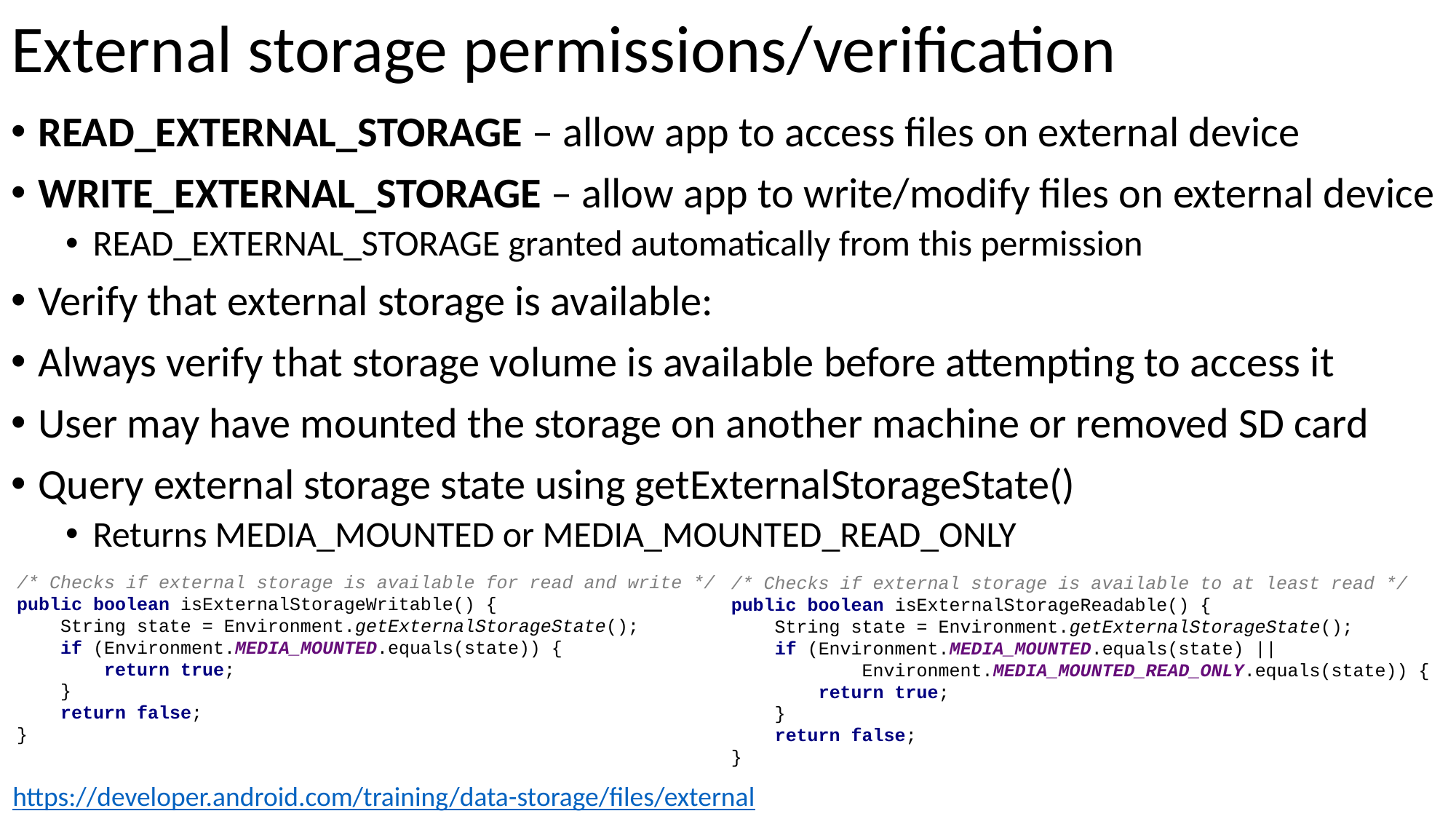

# External storage permissions/verification
READ_EXTERNAL_STORAGE – allow app to access files on external device
WRITE_EXTERNAL_STORAGE – allow app to write/modify files on external device
READ_EXTERNAL_STORAGE granted automatically from this permission
Verify that external storage is available:
Always verify that storage volume is available before attempting to access it
User may have mounted the storage on another machine or removed SD card
Query external storage state using getExternalStorageState()
Returns MEDIA_MOUNTED or MEDIA_MOUNTED_READ_ONLY

/* Checks if external storage is available for read and write */
public boolean isExternalStorageWritable() {
    String state = Environment.getExternalStorageState();
    if (Environment.MEDIA_MOUNTED.equals(state)) {
        return true;
    }
    return false;
}
/* Checks if external storage is available to at least read */
public boolean isExternalStorageReadable() {
    String state = Environment.getExternalStorageState();
    if (Environment.MEDIA_MOUNTED.equals(state) ||
            Environment.MEDIA_MOUNTED_READ_ONLY.equals(state)) {
        return true;
    }
    return false;
}
https://developer.android.com/training/data-storage/files/external